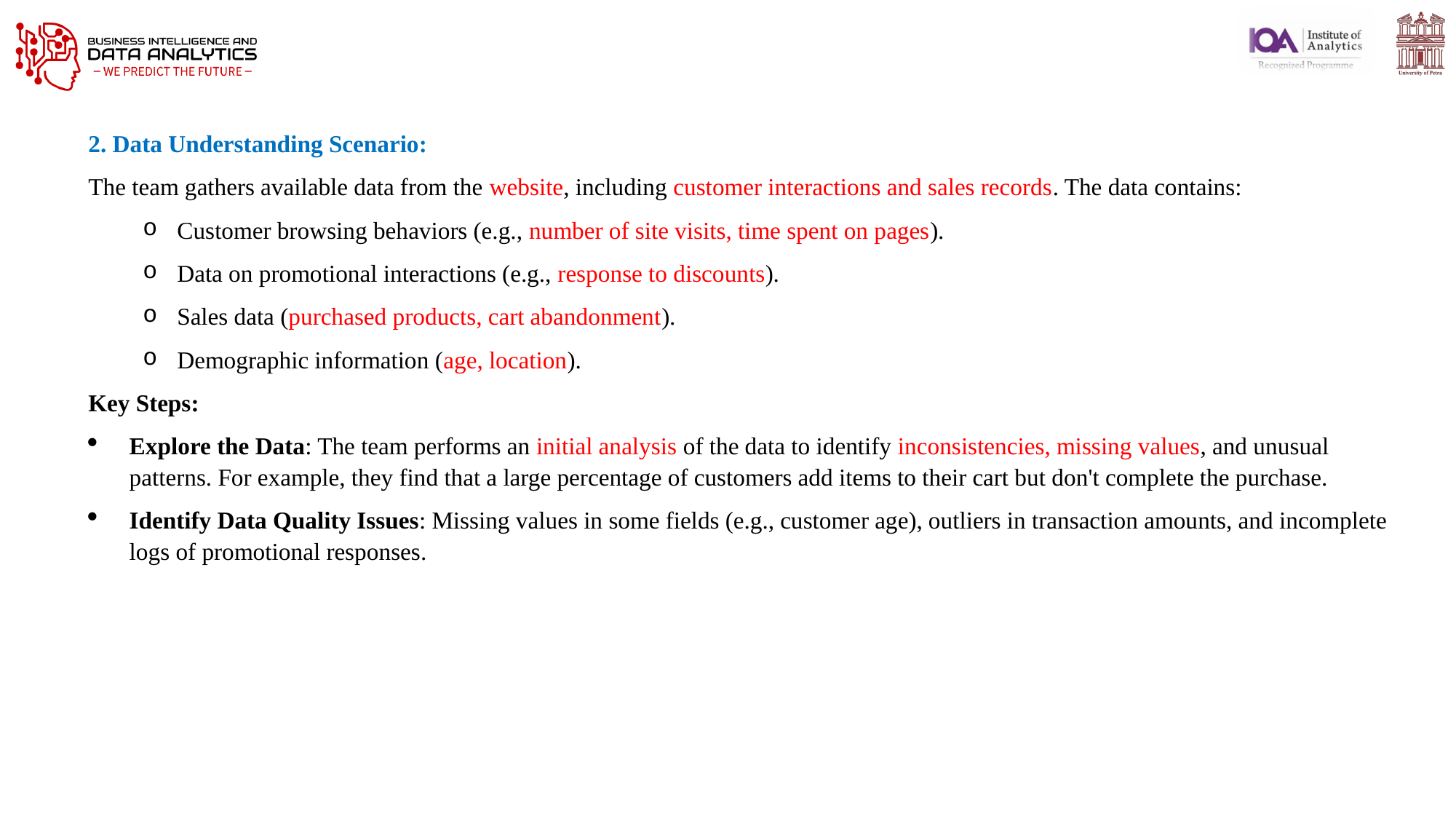

2. Data Understanding Scenario:
The team gathers available data from the website, including customer interactions and sales records. The data contains:
Customer browsing behaviors (e.g., number of site visits, time spent on pages).
Data on promotional interactions (e.g., response to discounts).
Sales data (purchased products, cart abandonment).
Demographic information (age, location).
Key Steps:
Explore the Data: The team performs an initial analysis of the data to identify inconsistencies, missing values, and unusual patterns. For example, they find that a large percentage of customers add items to their cart but don't complete the purchase.
Identify Data Quality Issues: Missing values in some fields (e.g., customer age), outliers in transaction amounts, and incomplete logs of promotional responses.